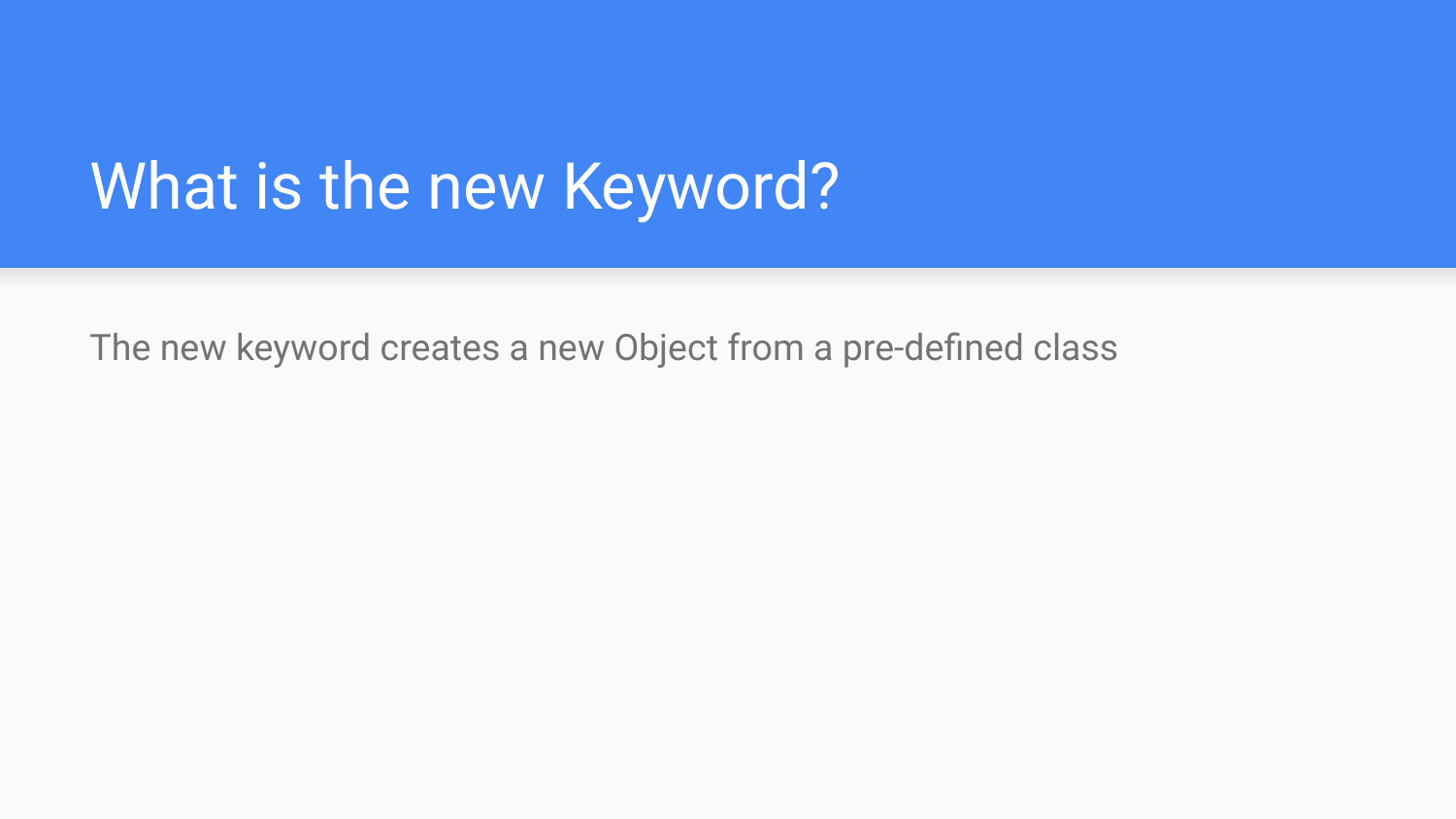

# What is the new Keyword?
The new keyword creates a new Object from a pre-defined class